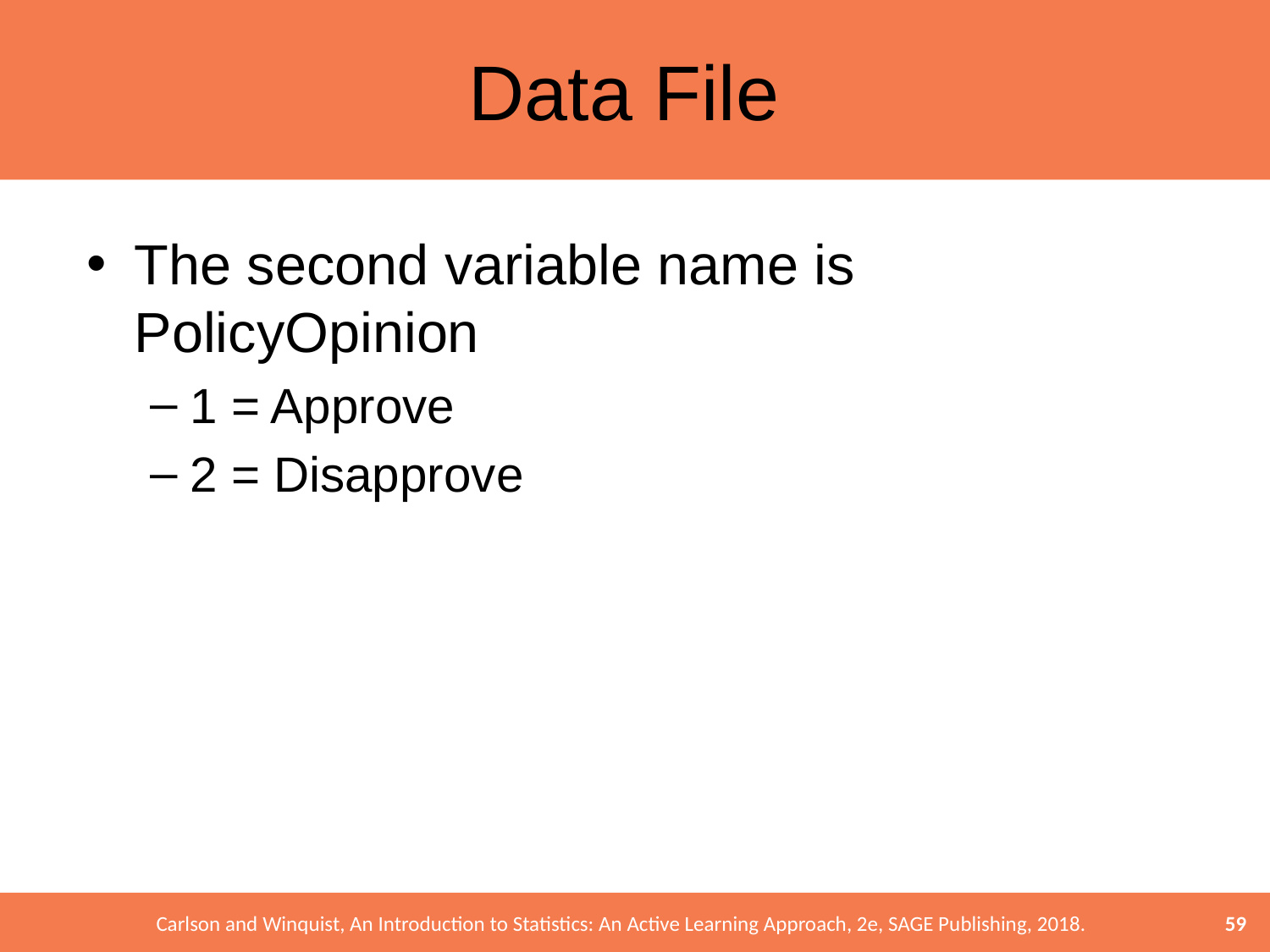

# Data File
The second variable name is PolicyOpinion
1 = Approve
2 = Disapprove
59
Carlson and Winquist, An Introduction to Statistics: An Active Learning Approach, 2e, SAGE Publishing, 2018.